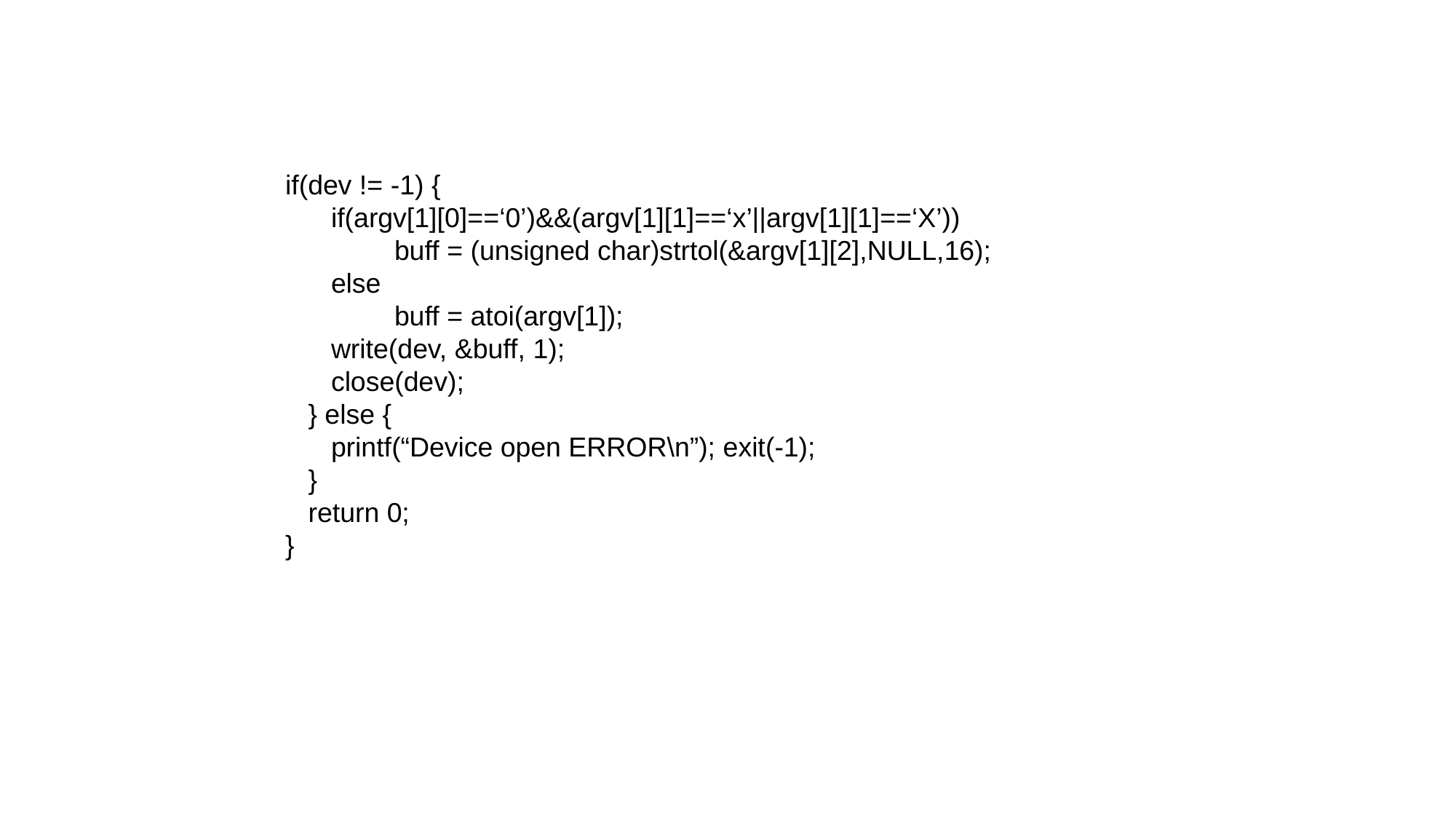

if(dev != -1) {
      if(argv[1][0]==‘0’)&&(argv[1][1]==‘x’||argv[1][1]==‘X’))
      	buff = (unsigned char)strtol(&argv[1][2],NULL,16);
      else
      	buff = atoi(argv[1]);
      write(dev, &buff, 1);
      close(dev);
   } else {
      printf(“Device open ERROR\n”); exit(-1);
   }
   return 0;
}